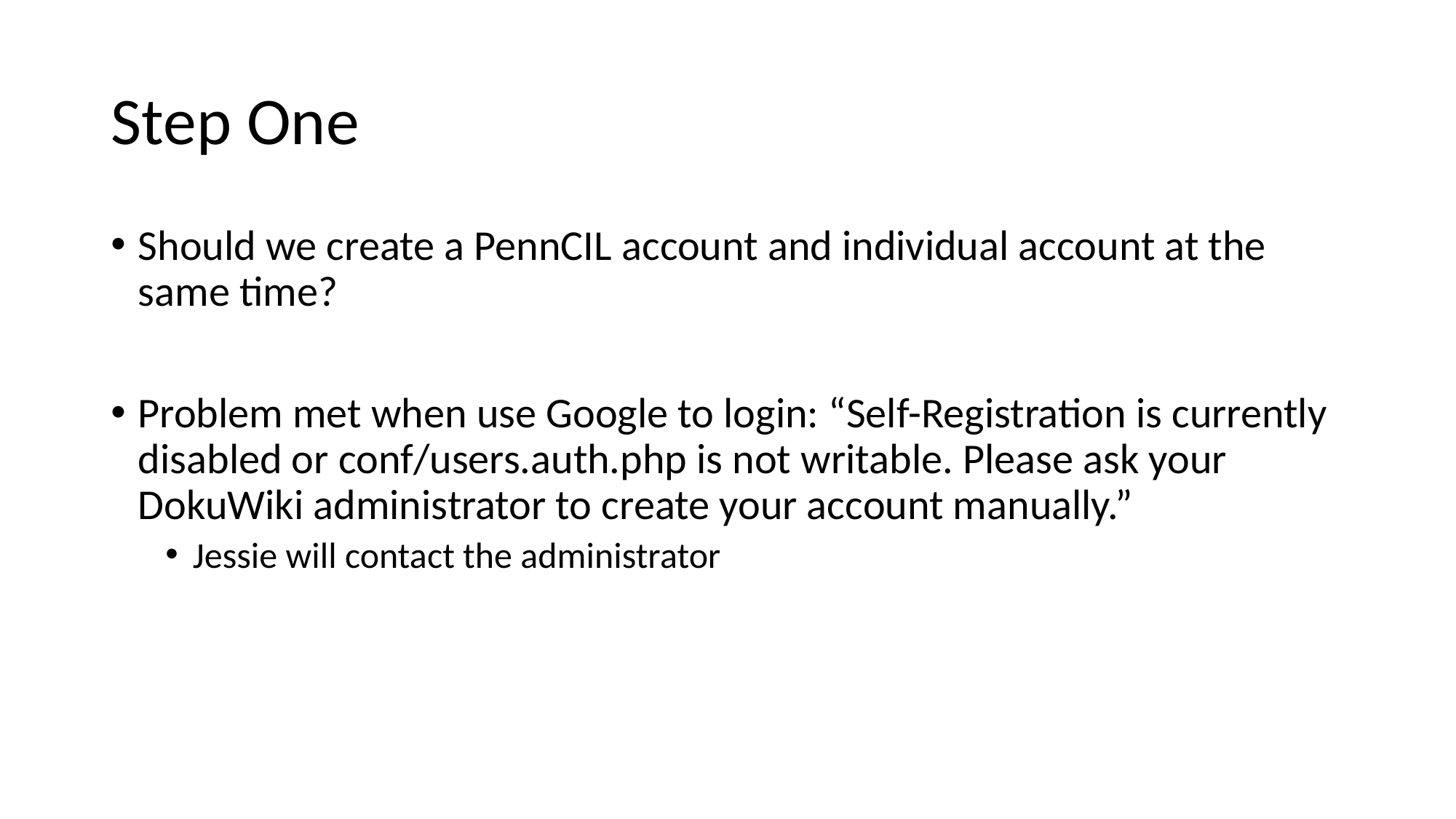

# Step One
Should we create a PennCIL account and individual account at the same time?

Problem met when use Google to login: “Self-Registration is currently disabled or conf/users.auth.php is not writable. Please ask your DokuWiki administrator to create your account manually.”
Jessie will contact the administrator